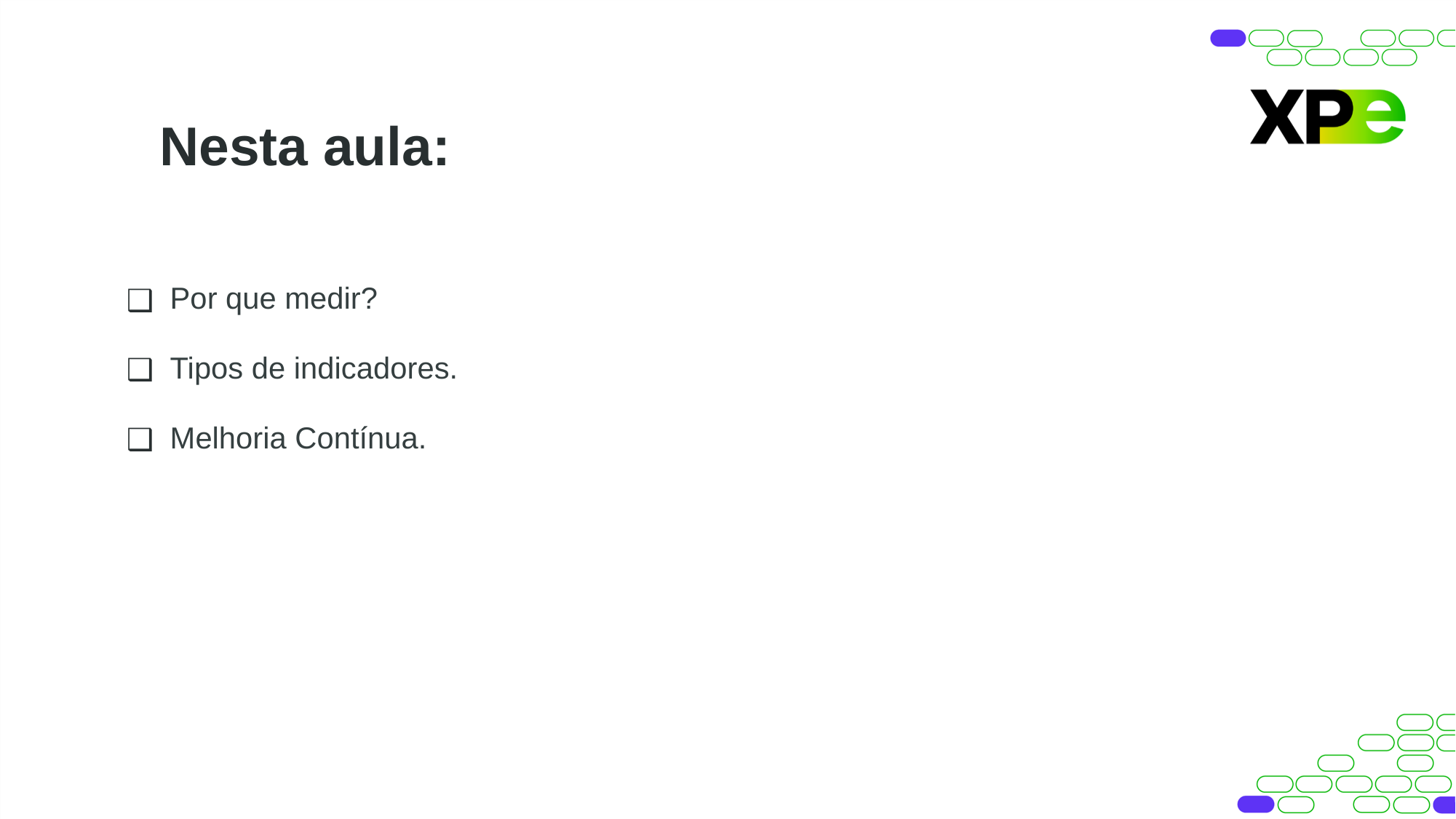

Nesta aula:
Por que medir?
Tipos de indicadores.
Melhoria Contínua.